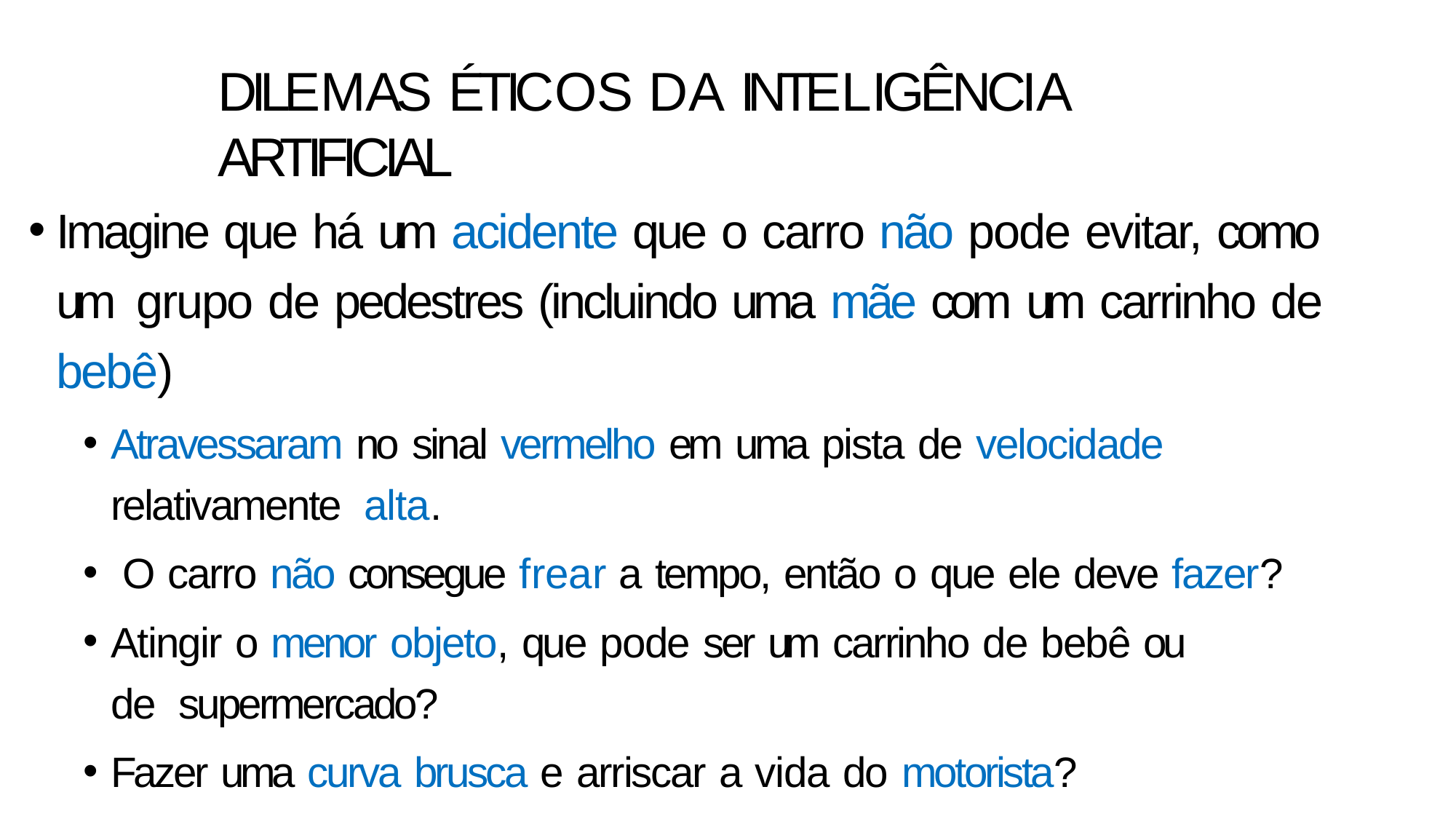

# DILEMAS ÉTICOS DA INTELIGÊNCIA ARTIFICIAL
Imagine que há um acidente que o carro não pode evitar, como um  grupo de pedestres (incluindo uma mãe com um carrinho de bebê)
Atravessaram no sinal vermelho em uma pista de velocidade relativamente  alta.
O carro não consegue frear a tempo, então o que ele deve fazer?
Atingir o menor objeto, que pode ser um carrinho de bebê ou de  supermercado?
Fazer uma curva brusca e arriscar a vida do motorista?
A vida de quem deve ser priorizada: do motorista ou dos pedestres?